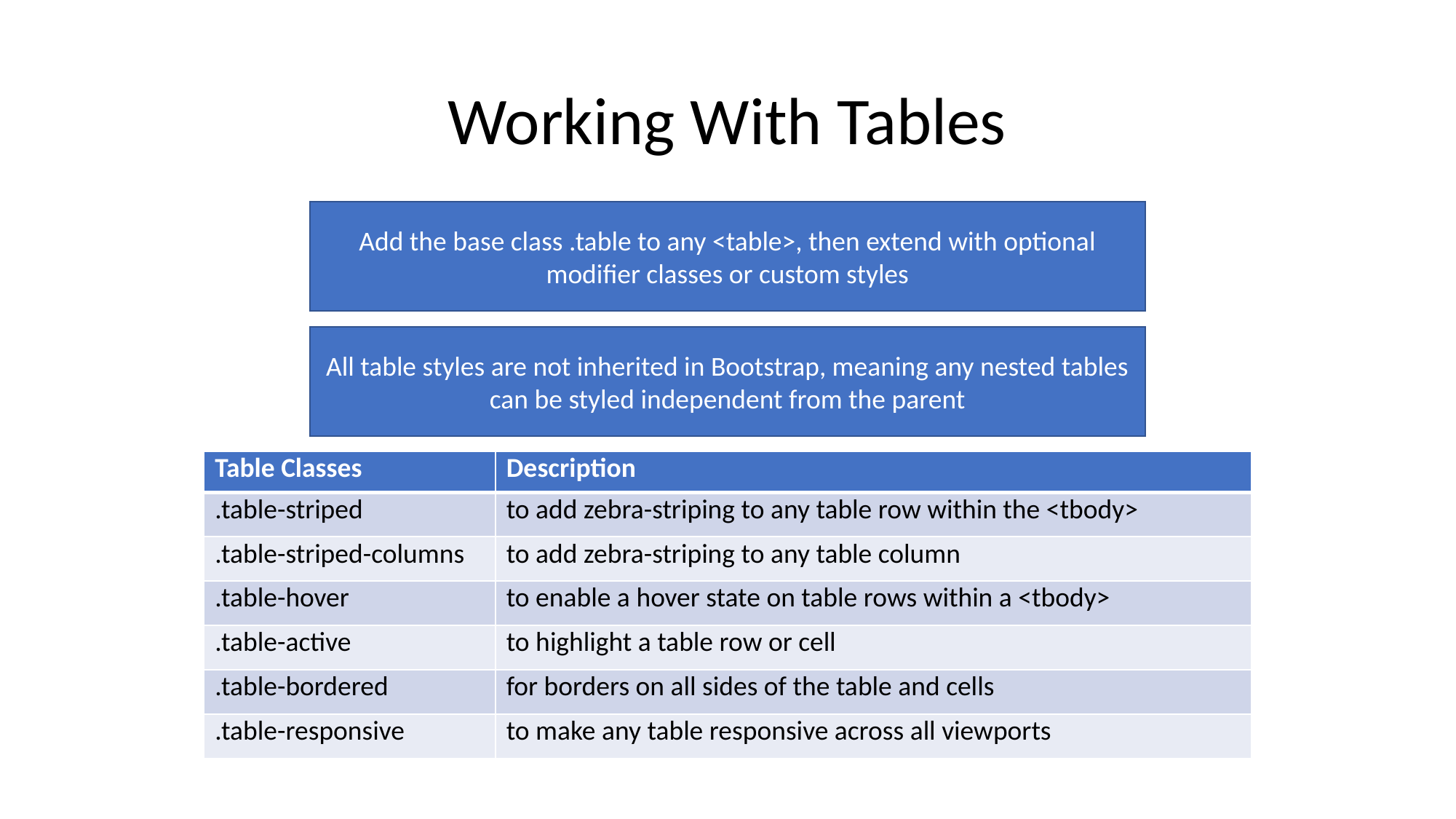

# Working With Tables
Add the base class .table to any <table>, then extend with optional modifier classes or custom styles
All table styles are not inherited in Bootstrap, meaning any nested tables can be styled independent from the parent
| Table Classes | Description |
| --- | --- |
| .table-striped | to add zebra-striping to any table row within the <tbody> |
| .table-striped-columns | to add zebra-striping to any table column |
| .table-hover | to enable a hover state on table rows within a <tbody> |
| .table-active | to highlight a table row or cell |
| .table-bordered | for borders on all sides of the table and cells |
| .table-responsive | to make any table responsive across all viewports |